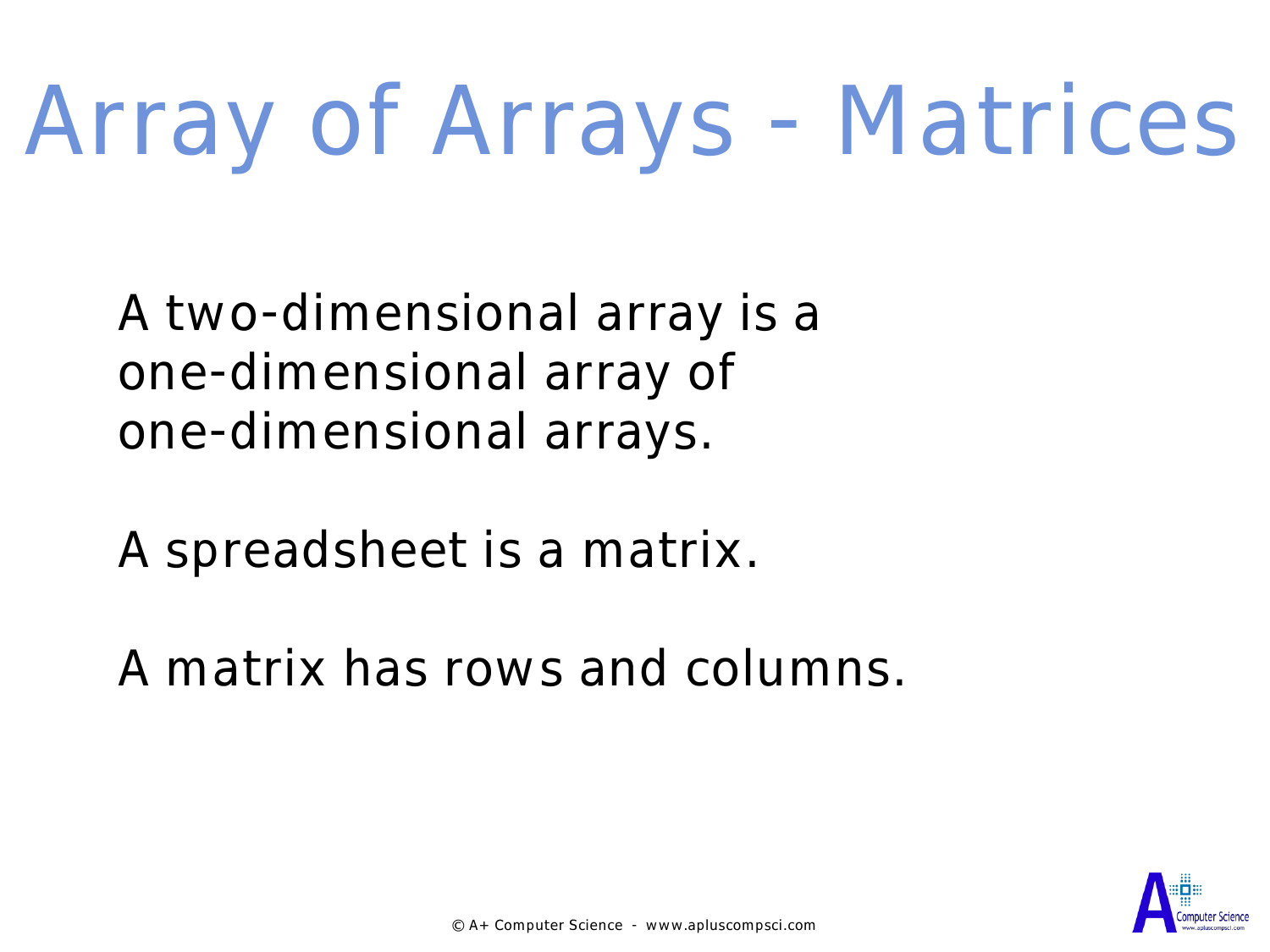

Array of Arrays - Matrices
A two-dimensional array is a
one-dimensional array of
one-dimensional arrays.

A spreadsheet is a matrix.

A matrix has rows and columns.

© A+ Computer Science  -  www.apluscompsci.com